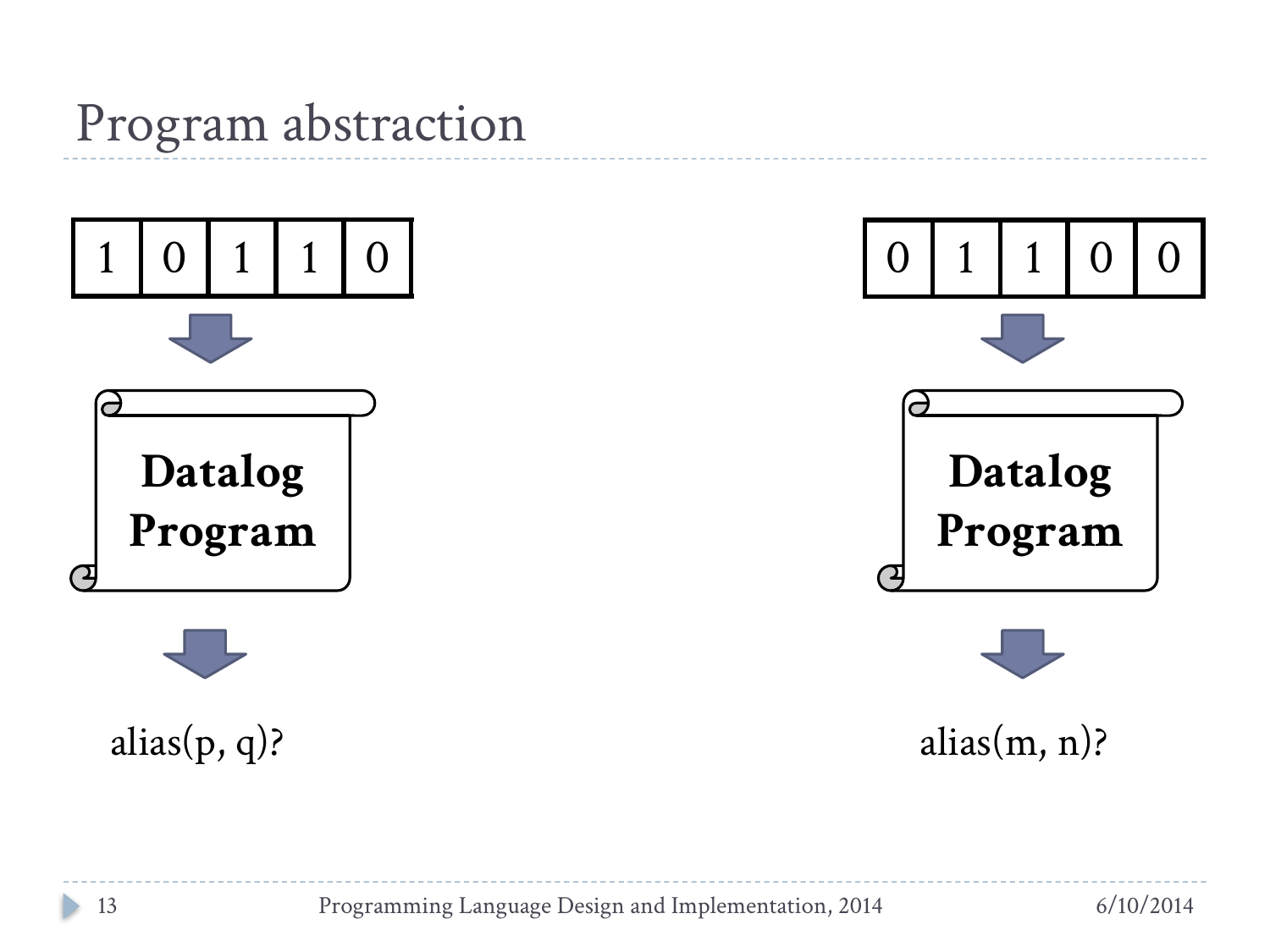

# Program abstraction
| 1 | 0 | 1 | 1 | 0 |
| --- | --- | --- | --- | --- |
| 0 | 1 | 1 | 0 | 0 |
| --- | --- | --- | --- | --- |

Datalog Program
Datalog Program

alias(p, q)?
alias(m, n)?
13
Programming Language Design and Implementation, 2014
6/10/2014